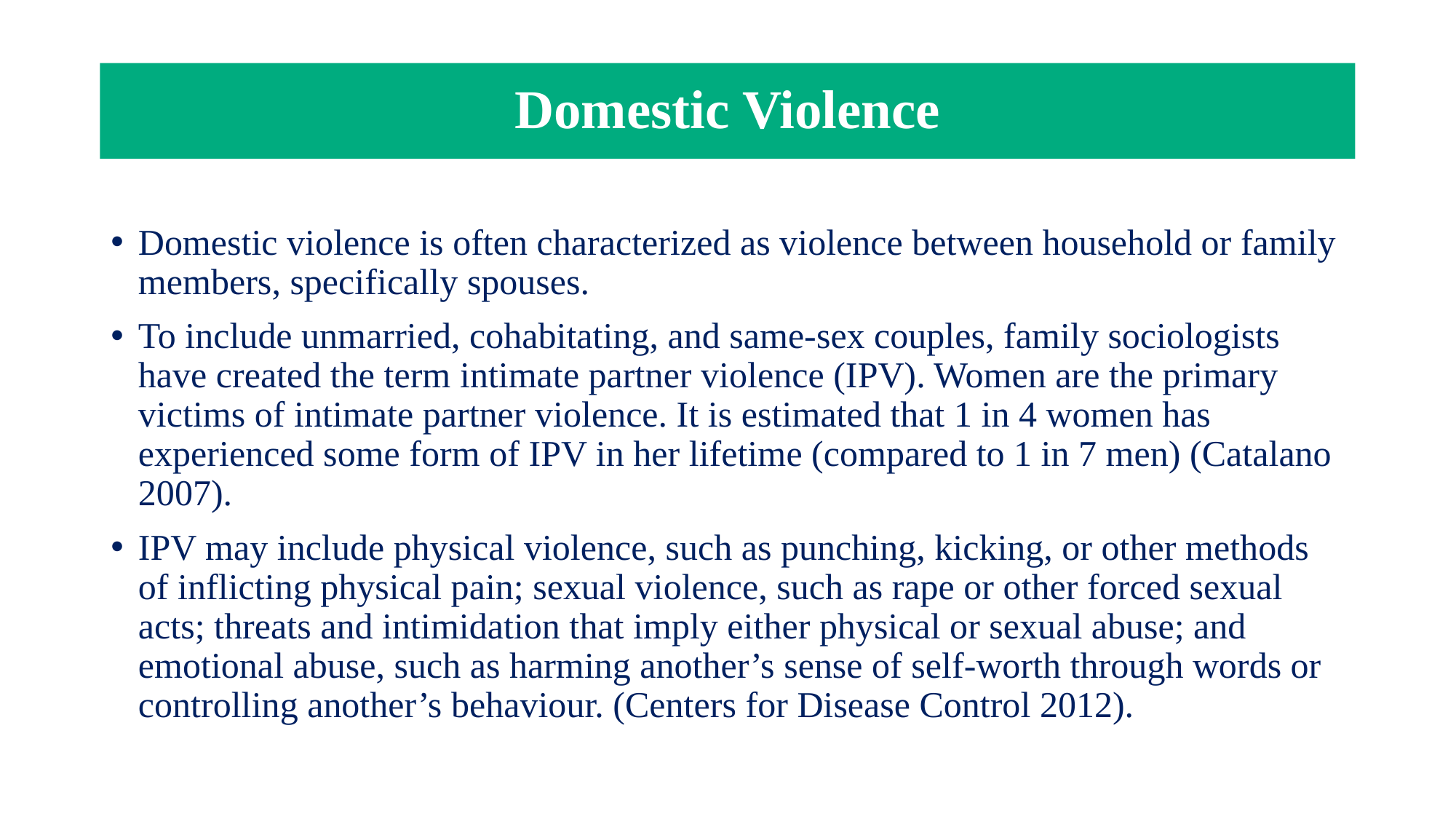

# Domestic Violence
Domestic violence is often characterized as violence between household or family members, specifically spouses.
To include unmarried, cohabitating, and same-sex couples, family sociologists have created the term intimate partner violence (IPV). Women are the primary victims of intimate partner violence. It is estimated that 1 in 4 women has experienced some form of IPV in her lifetime (compared to 1 in 7 men) (Catalano 2007).
IPV may include physical violence, such as punching, kicking, or other methods of inflicting physical pain; sexual violence, such as rape or other forced sexual acts; threats and intimidation that imply either physical or sexual abuse; and emotional abuse, such as harming another’s sense of self-worth through words or controlling another’s behaviour. (Centers for Disease Control 2012).